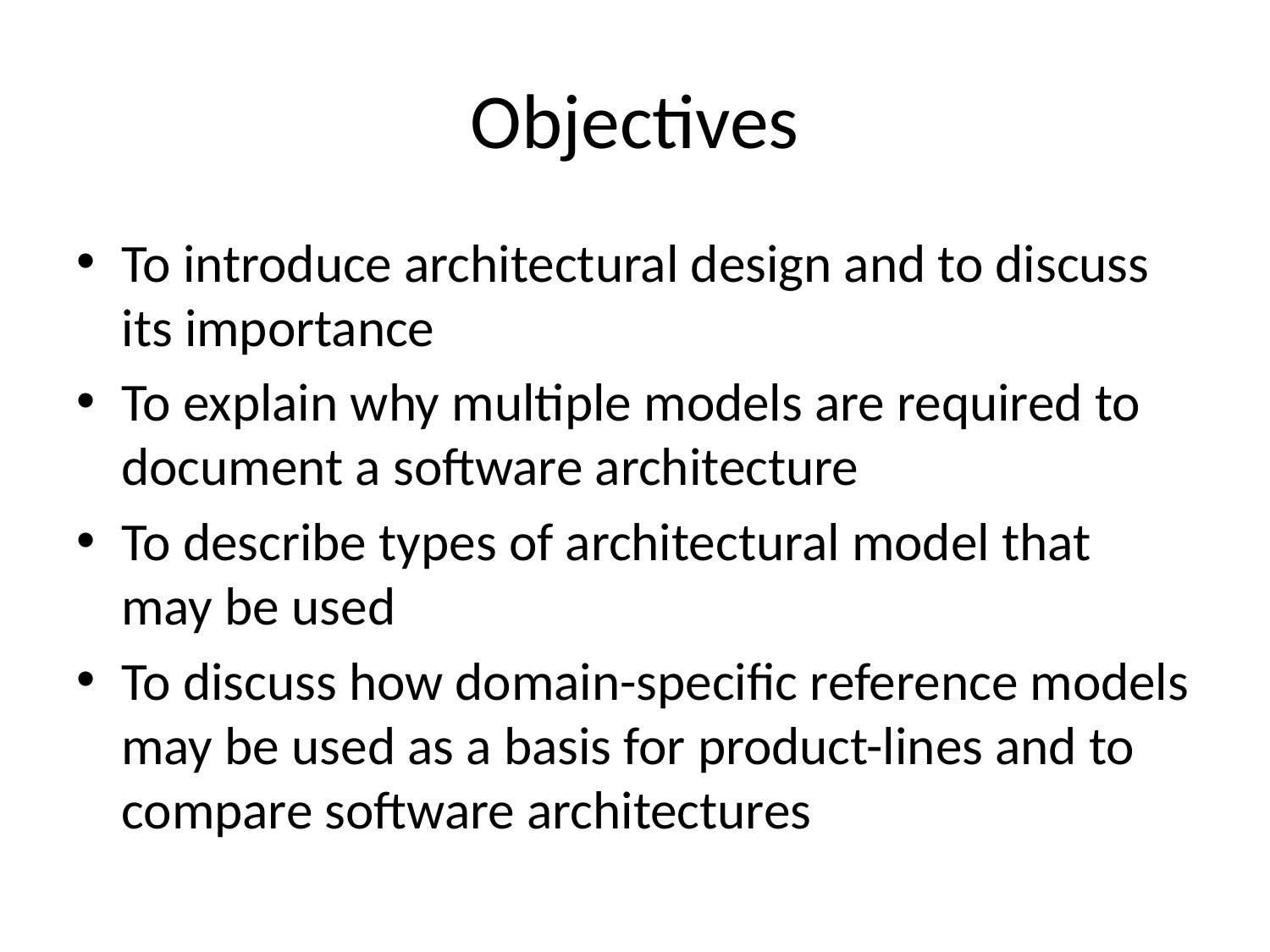

# Objectives
To introduce architectural design and to discuss its importance
To explain why multiple models are required to document a software architecture
To describe types of architectural model that may be used
To discuss how domain-specific reference models may be used as a basis for product-lines and to compare software architectures